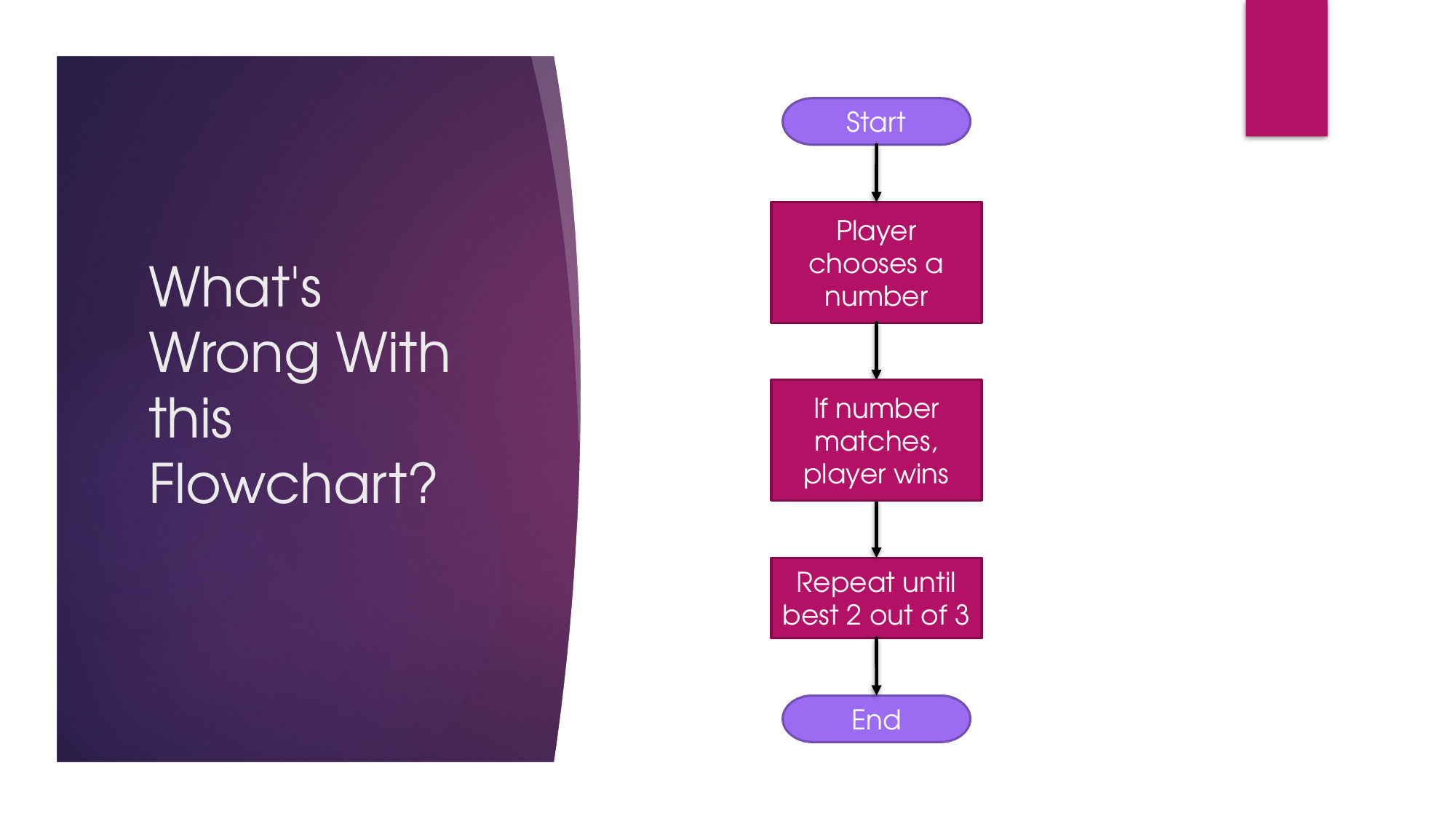

Start
# What's Wrong With this Flowchart?
Player chooses a number
If number matches, player wins
Repeat until best 2 out of 3
End